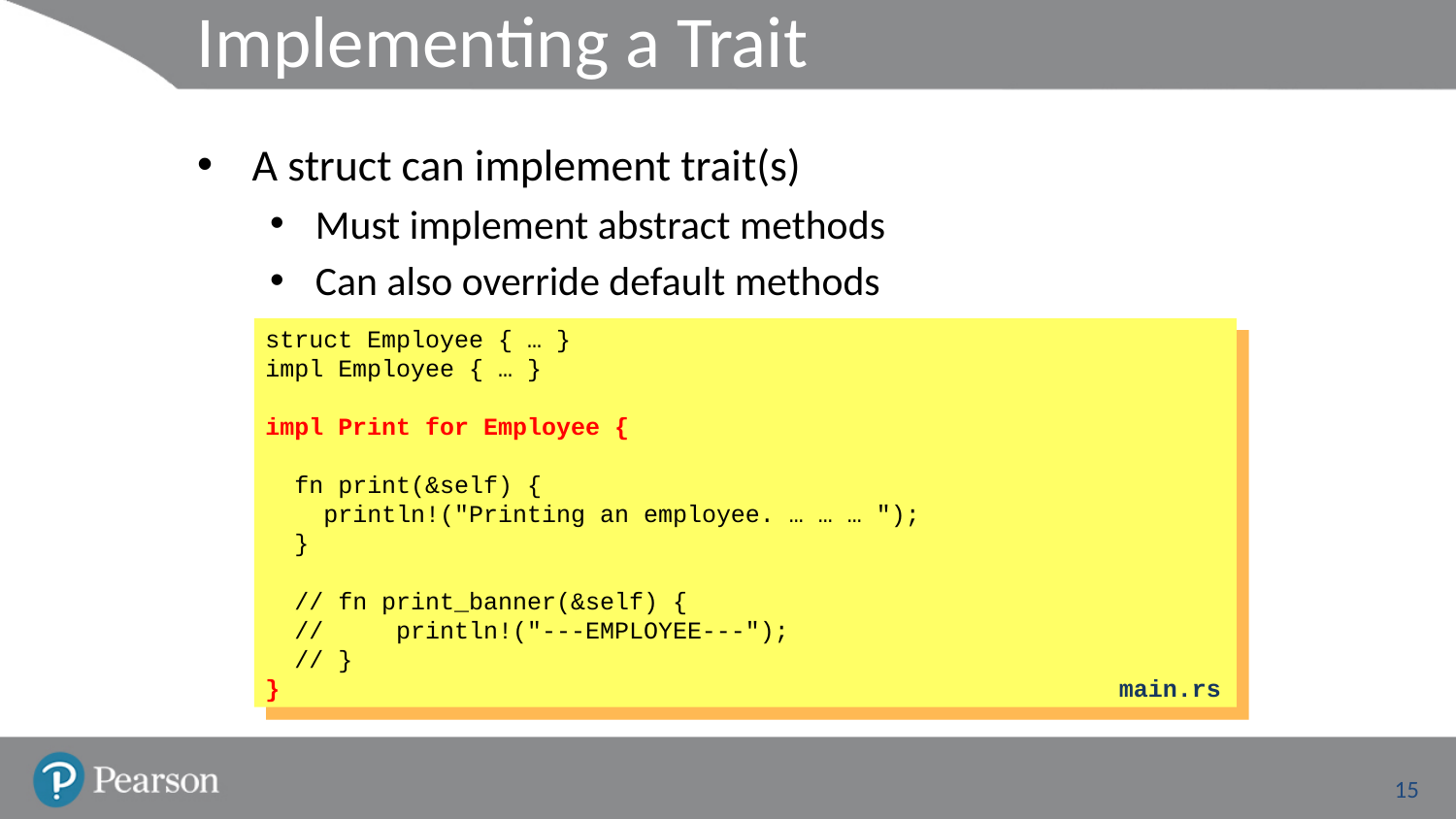

# Implementing a Trait
A struct can implement trait(s)
Must implement abstract methods
Can also override default methods
struct Employee { … }
impl Employee { … }

impl Print for Employee {

  fn print(&self) {
    println!("Printing an employee. … … … ");
  }

  // fn print_banner(&self) {
  //     println!("---EMPLOYEE---");
  // }
}
main.rs
15